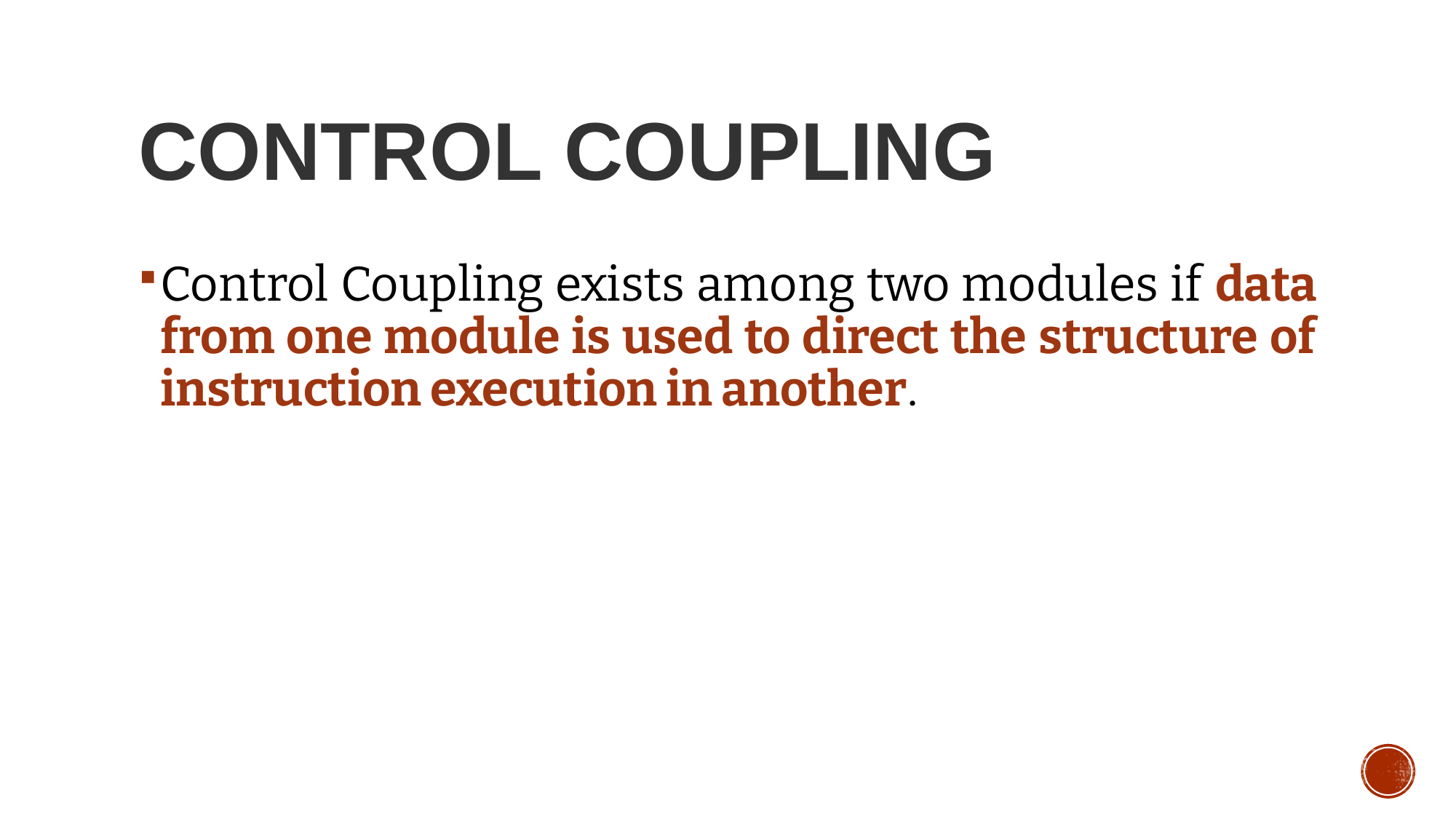

# Control Coupling
Control Coupling exists among two modules if data from one module is used to direct the structure of instruction execution in another.